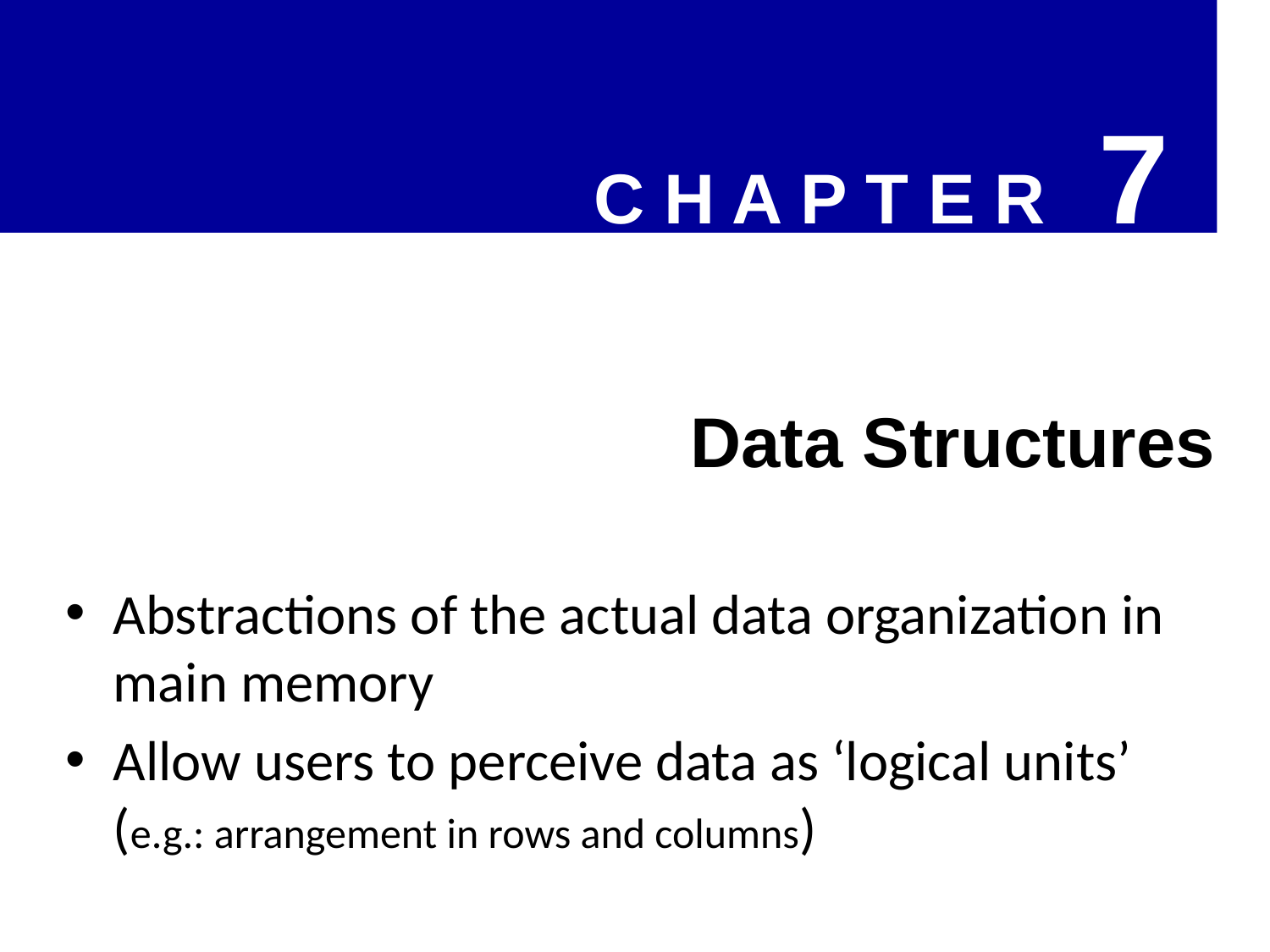

C H A P T E R   7
Data Structures

Abstractions of the actual data organization in main memory
Allow users to perceive data as ‘logical units’ (e.g.: arrangement in rows and columns)